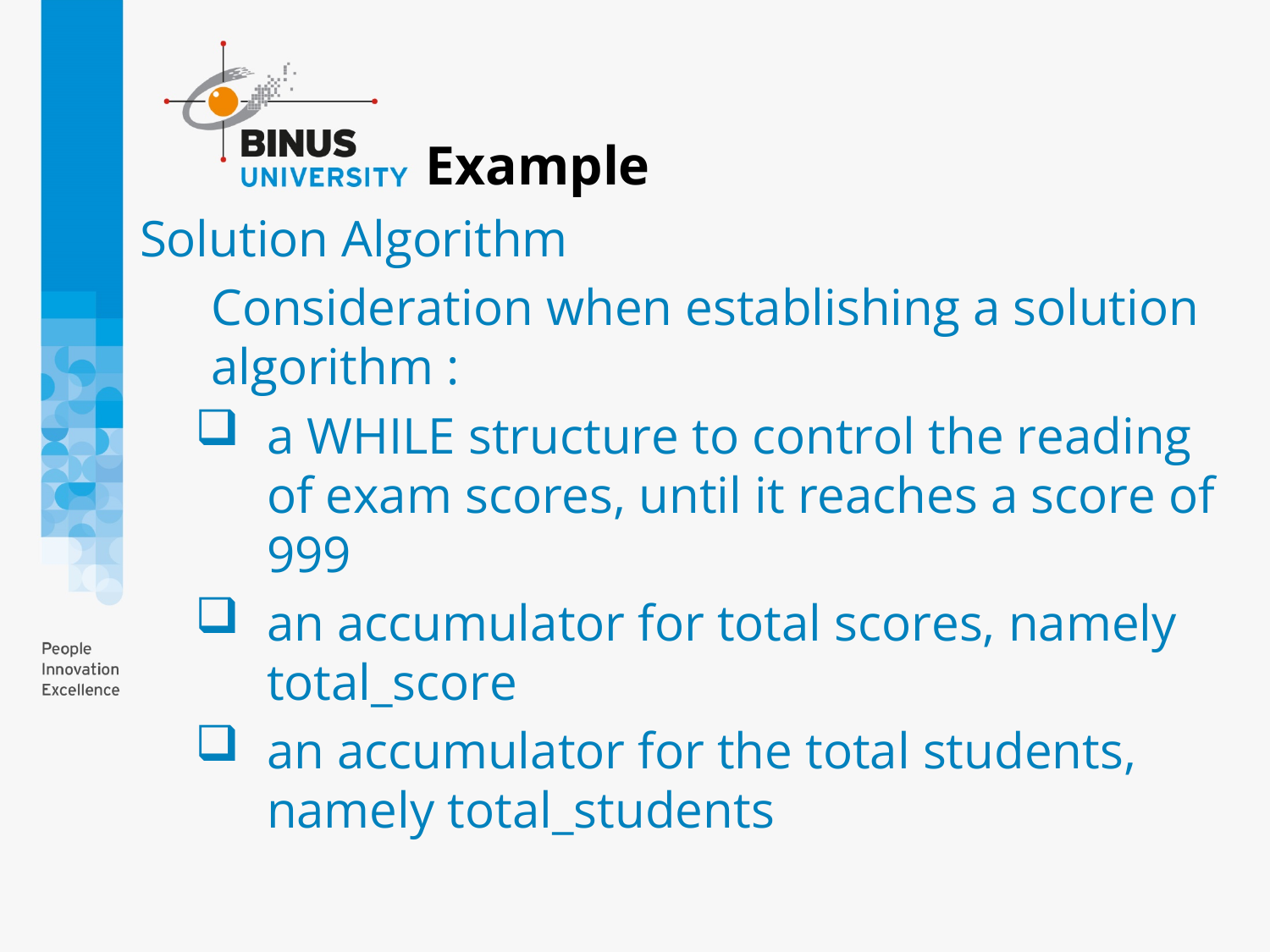

# Example
Solution Algorithm
	Consideration when establishing a solution algorithm :
a WHILE structure to control the reading of exam scores, until it reaches a score of 999
an accumulator for total scores, namely total_score
an accumulator for the total students, namely total_students